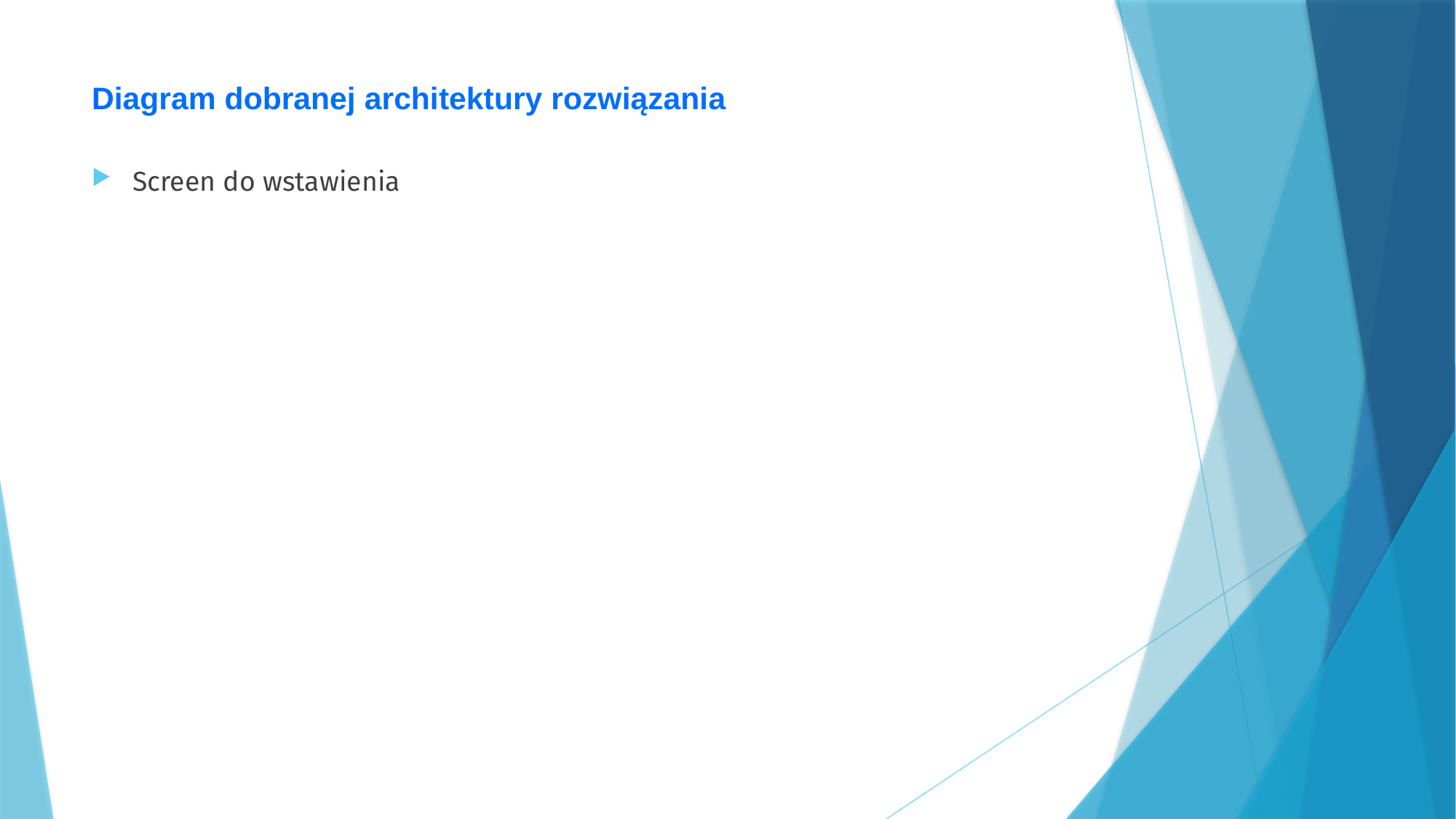

# Diagram dobranej architektury rozwiązania
Screen do wstawienia